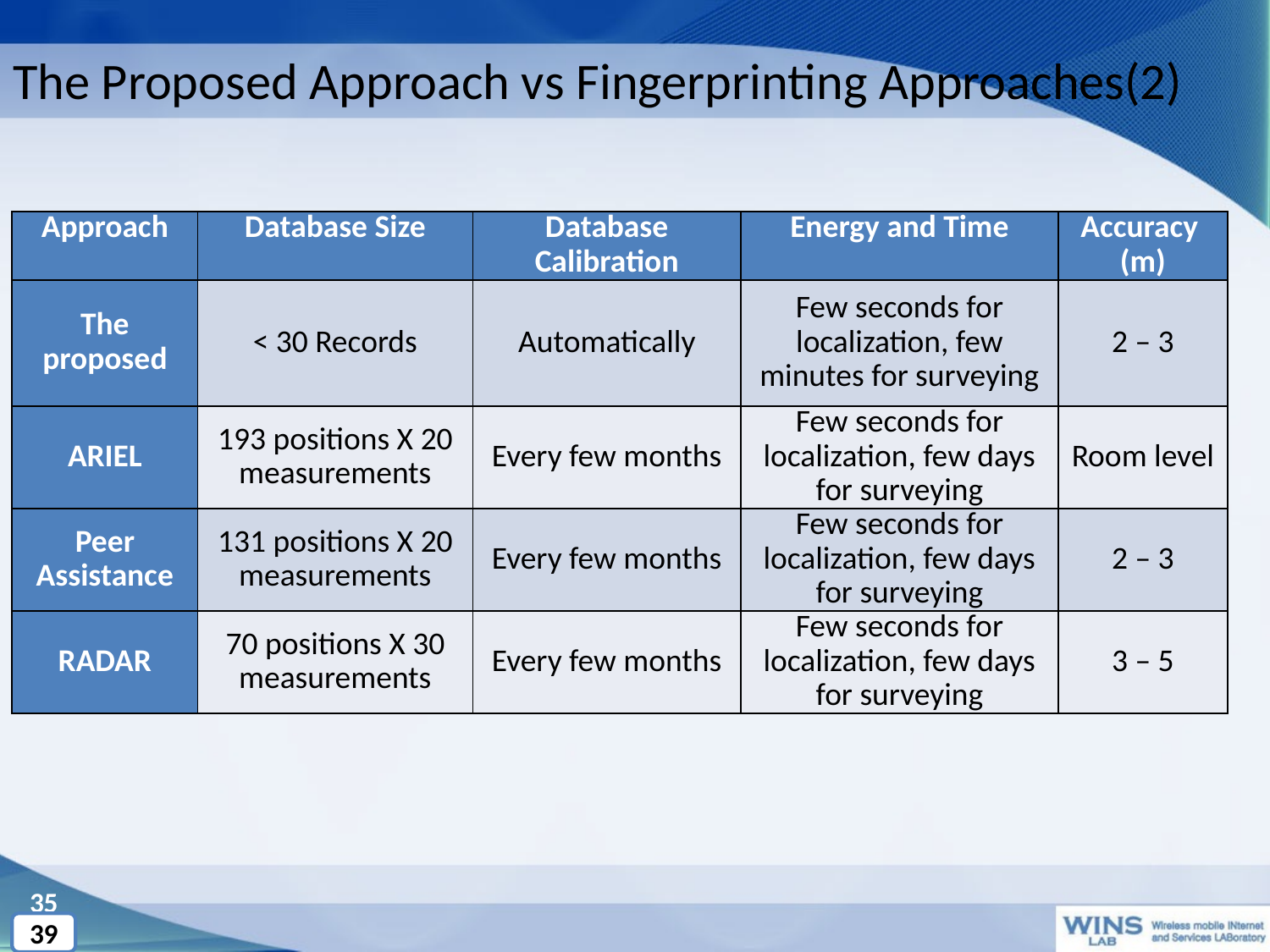

# The Proposed Approach vs Fingerprinting Approaches(2)
| Approach | Database Size | Database Calibration | Energy and Time | Accuracy (m) |
| --- | --- | --- | --- | --- |
| The proposed | < 30 Records | Automatically | Few seconds for localization, few minutes for surveying | 2 – 3 |
| ARIEL | 193 positions X 20 measurements | Every few months | Few seconds for localization, few days for surveying | Room level |
| Peer Assistance | 131 positions X 20 measurements | Every few months | Few seconds for localization, few days for surveying | 2 – 3 |
| RADAR | 70 positions X 30 measurements | Every few months | Few seconds for localization, few days for surveying | 3 – 5 |
35
39